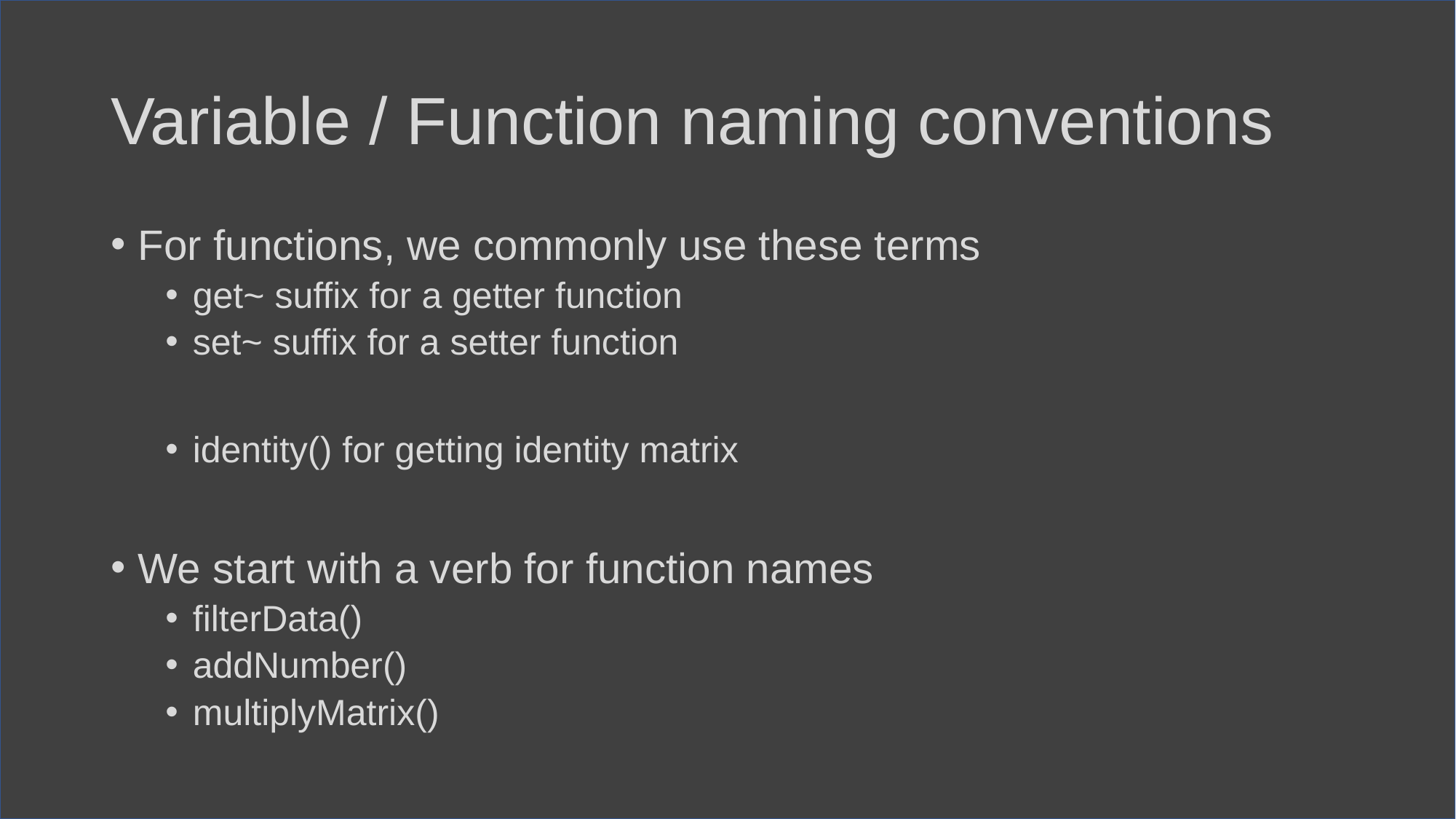

# Variable / Function naming conventions
For functions, we commonly use these terms
get~ suffix for a getter function
set~ suffix for a setter function

identity() for getting identity matrix

We start with a verb for function names
filterData()
addNumber()
multiplyMatrix()